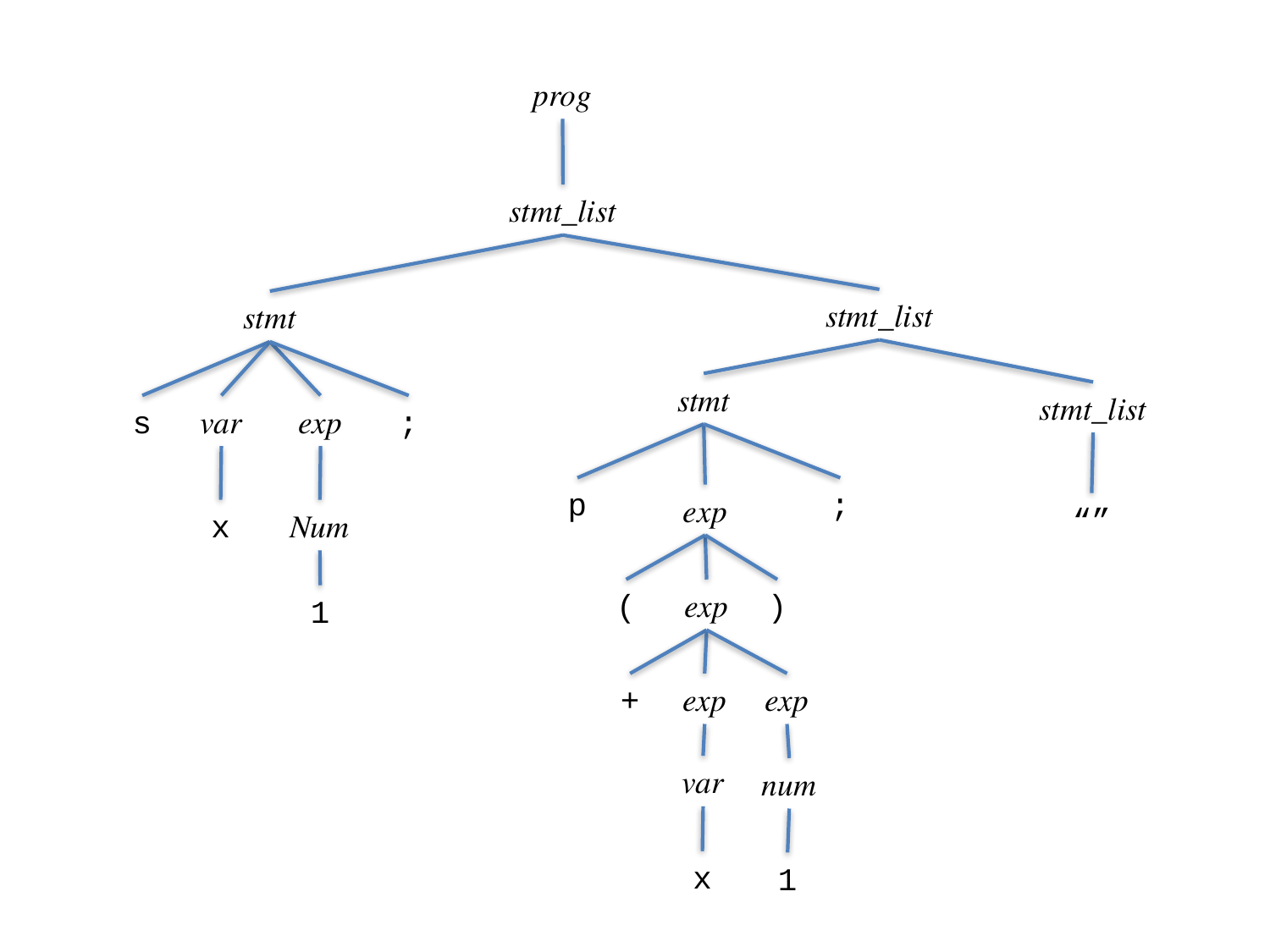

prog
stmt_list
stmt_list
stmt
stmt
stmt_list
s
var
exp
;
p
;
exp
“”
x
Num
(
exp
)
1
+
exp
exp
var
num
x
1